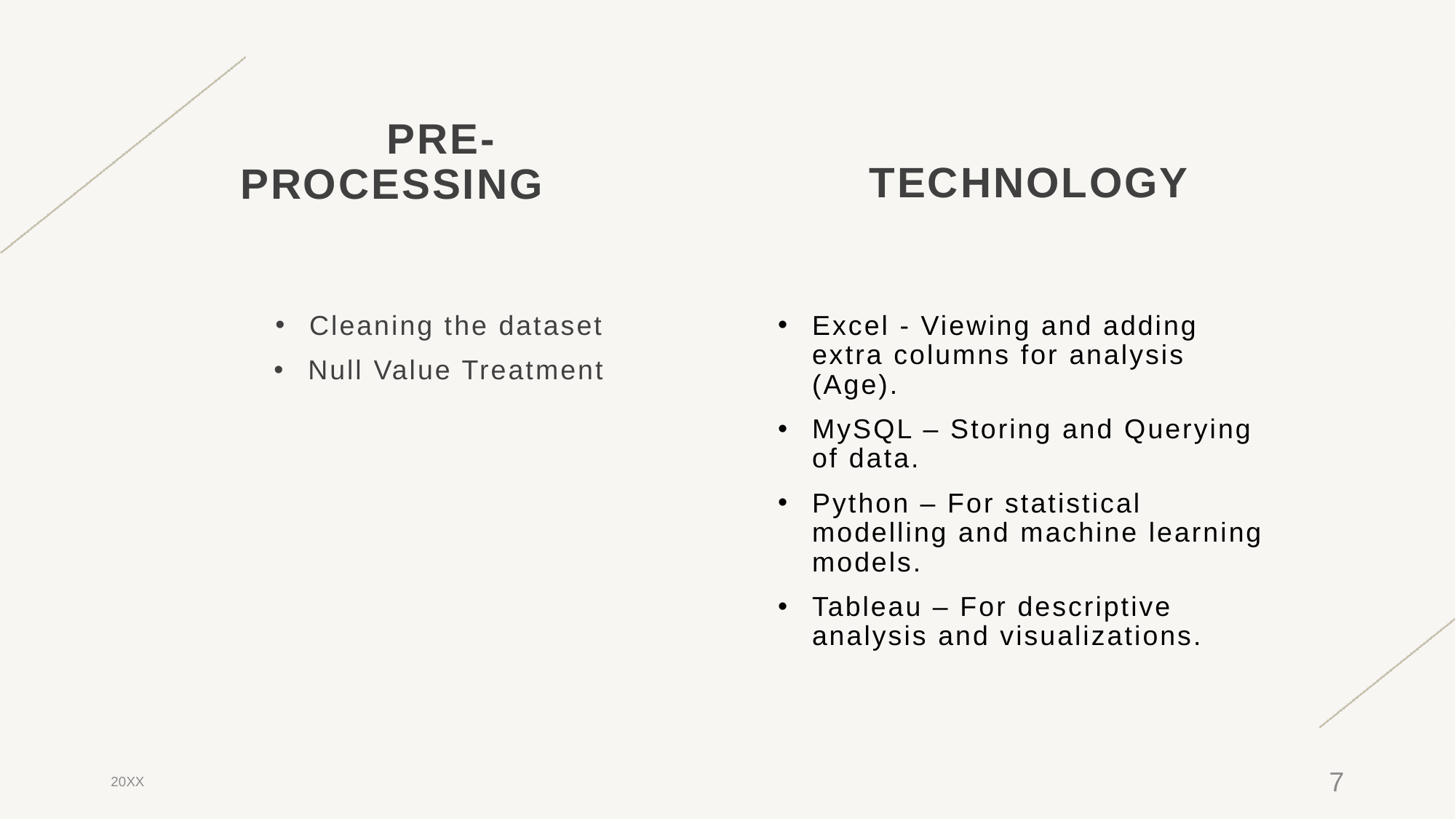

technology
# Pre-processing
Cleaning the dataset
Null Value Treatment
Excel - Viewing and adding extra columns for analysis (Age).
MySQL – Storing and Querying of data.
Python – For statistical modelling and machine learning models.
Tableau – For descriptive analysis and visualizations.

20XX
7